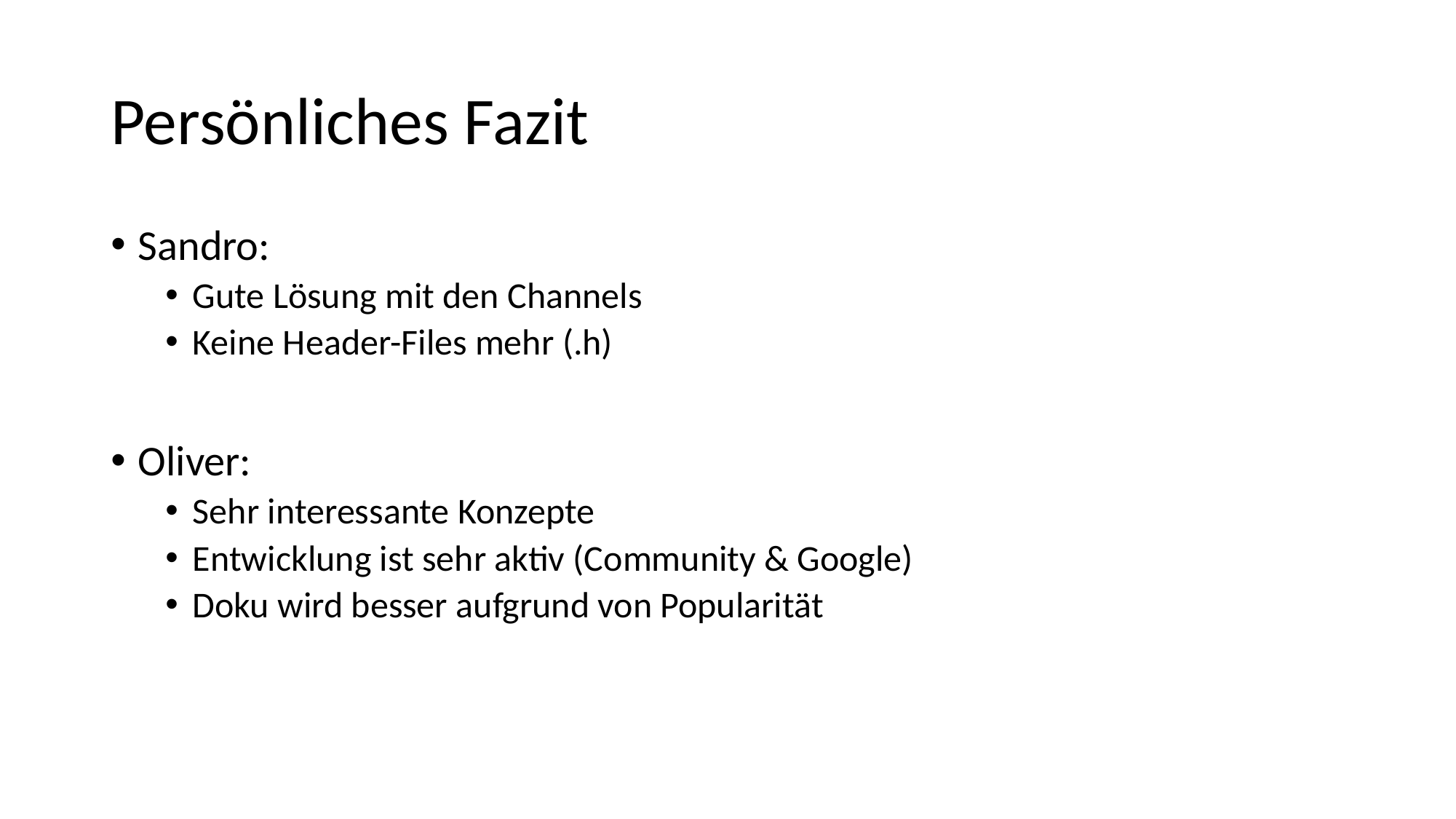

# Persönliches Fazit
Sandro:
Gute Lösung mit den Channels
Keine Header-Files mehr (.h)

Oliver:
Sehr interessante Konzepte
Entwicklung ist sehr aktiv (Community & Google)
Doku wird besser aufgrund von Popularität